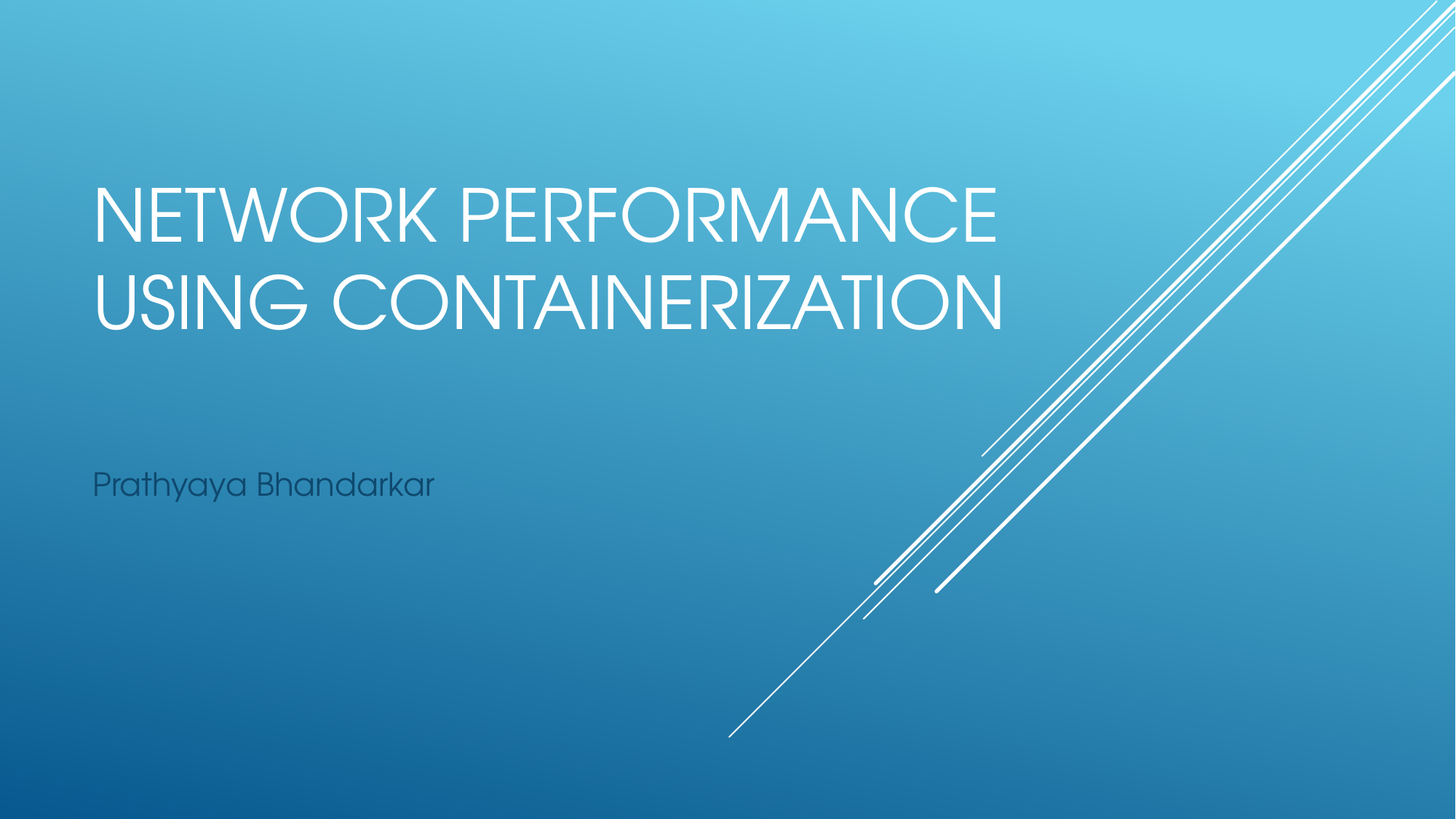

# Network Performance using Containerization
Prathyaya Bhandarkar